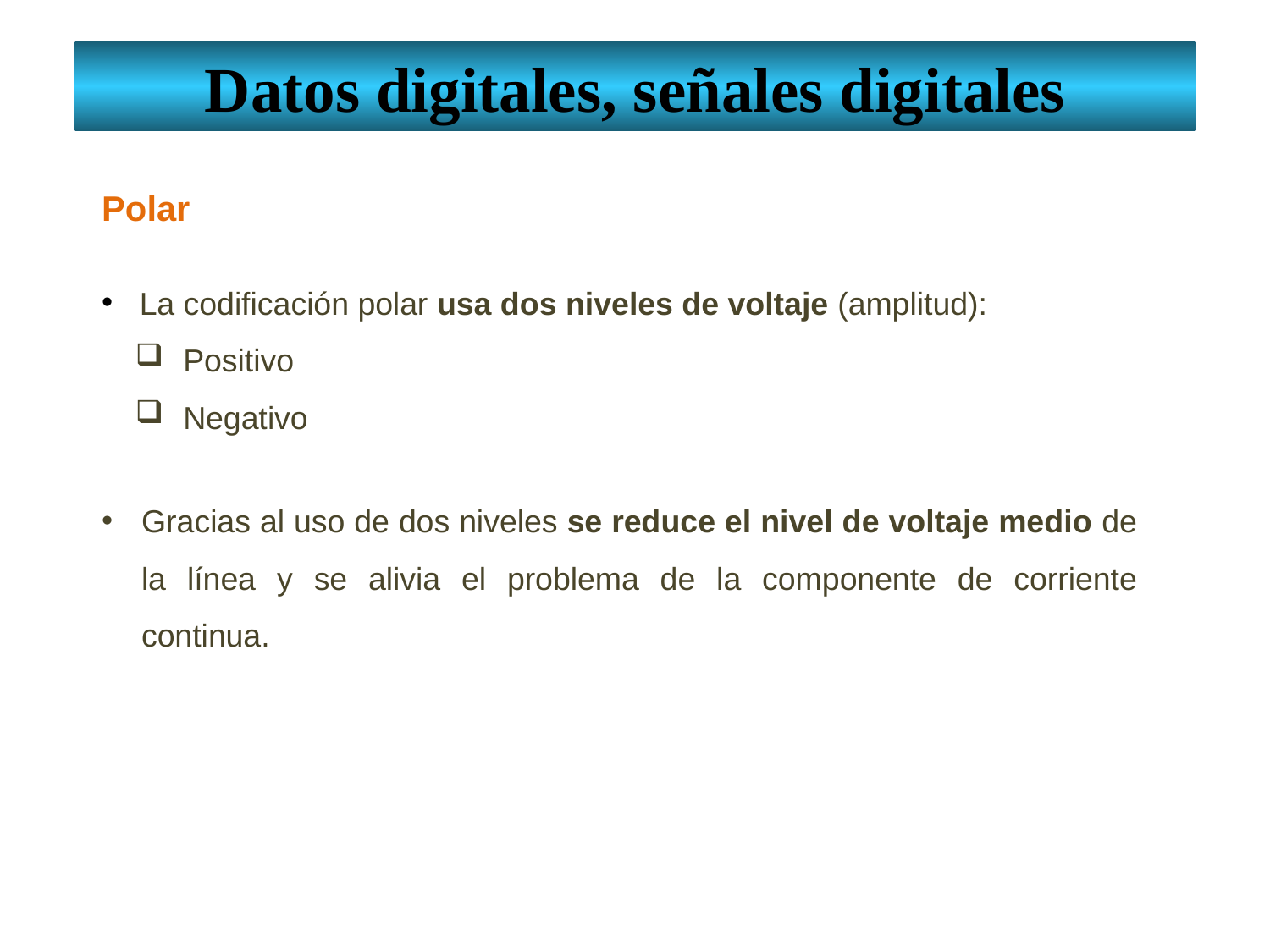

Datos digitales, señales digitales
Polar
   La codificación polar usa dos niveles de voltaje (amplitud):
  Positivo
  Negativo
Gracias al uso de dos niveles se reduce el nivel de voltaje medio de la línea y se alivia el problema de la componente de corriente continua.